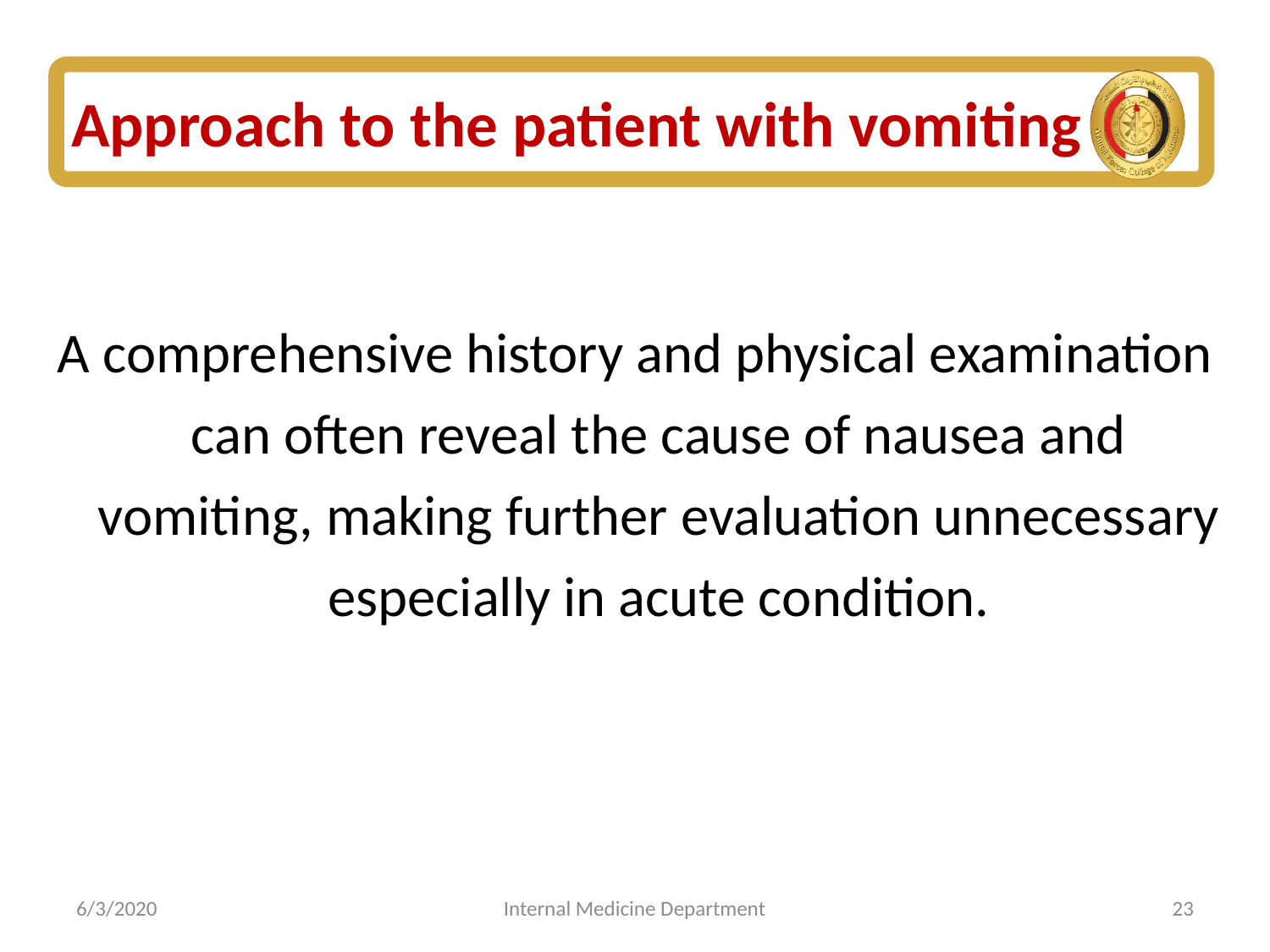

# Approach to the patient with vomiting
A comprehensive history and physical examination can often reveal the cause of nausea and vomiting, making further evaluation unnecessary especially in acute condition.
6/3/2020
Internal Medicine Department
23